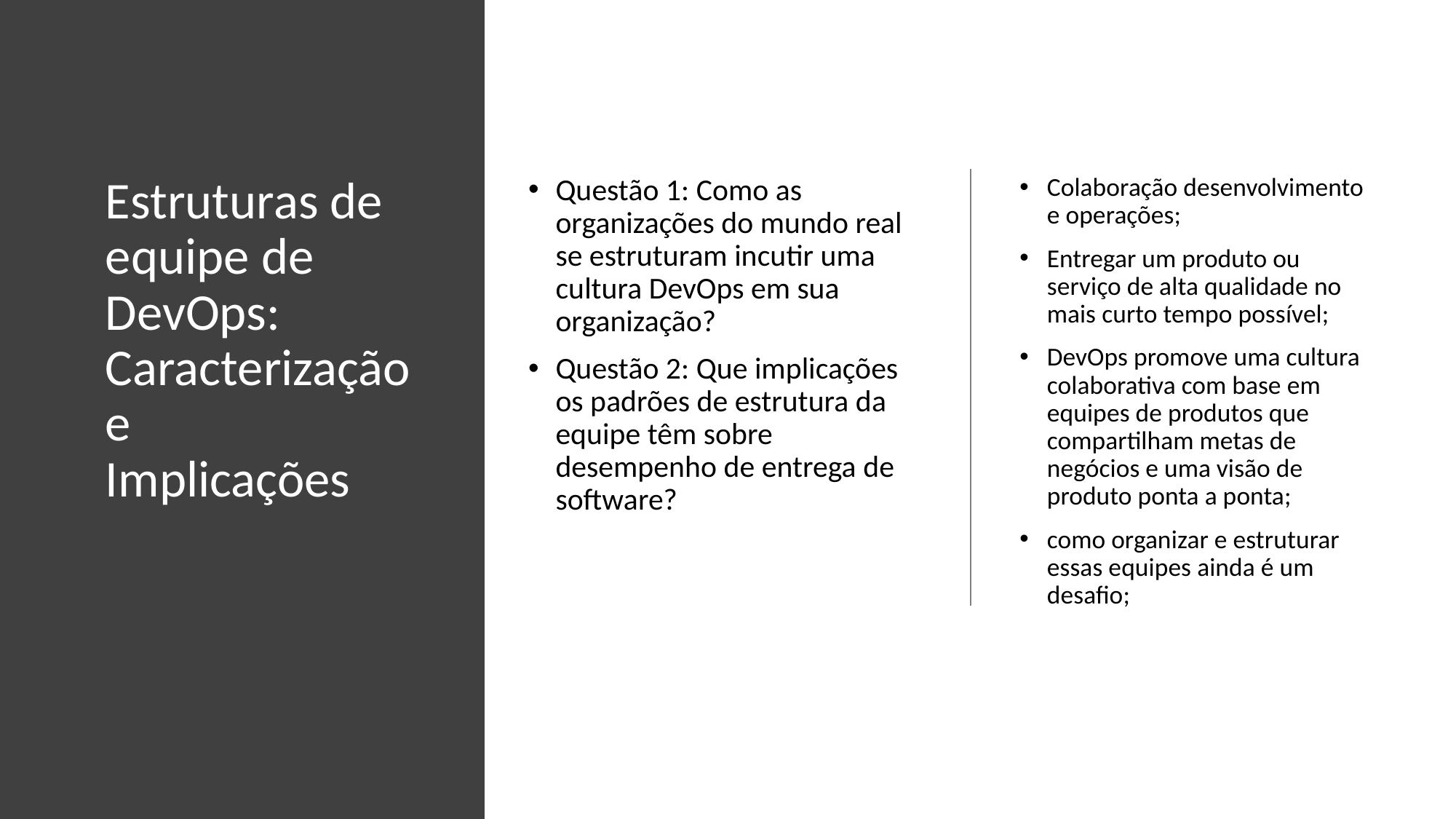

# Estruturas de equipe de DevOps: Caracterização e Implicações
Questão 1: Como as organizações do mundo real se estruturam incutir uma cultura DevOps em sua organização?
Questão 2: Que implicações os padrões de estrutura da equipe têm sobre desempenho de entrega de software?

Colaboração desenvolvimento e operações;
Entregar um produto ou serviço de alta qualidade no mais curto tempo possível;
DevOps promove uma cultura colaborativa com base em equipes de produtos que compartilham metas de negócios e uma visão de produto ponta a ponta;
como organizar e estruturar essas equipes ainda é um desafio;
24